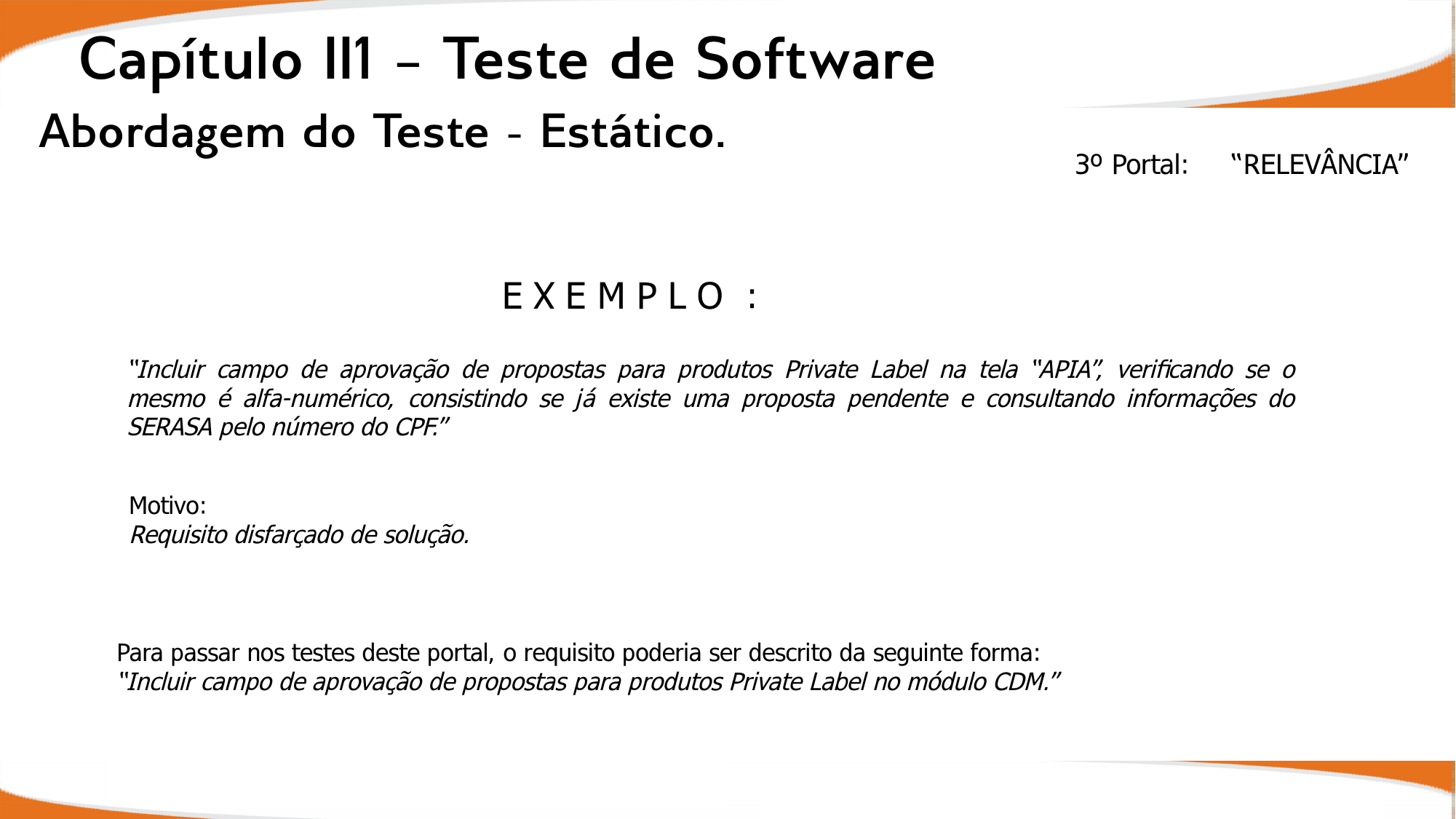

Capítulo II1 – Teste de Software
Abordagem do Teste - Estático.
3º Portal:     “RELEVÂNCIA”
E X E M P L O  :
“Incluir campo de aprovação de propostas para produtos Private Label na tela “APIA”, verificando se o mesmo é alfa-numérico, consistindo se já existe uma proposta pendente e consultando informações do SERASA pelo número do CPF.”
Motivo:
Requisito disfarçado de solução.
Para passar nos testes deste portal, o requisito poderia ser descrito da seguinte forma:
“Incluir campo de aprovação de propostas para produtos Private Label no módulo CDM.”